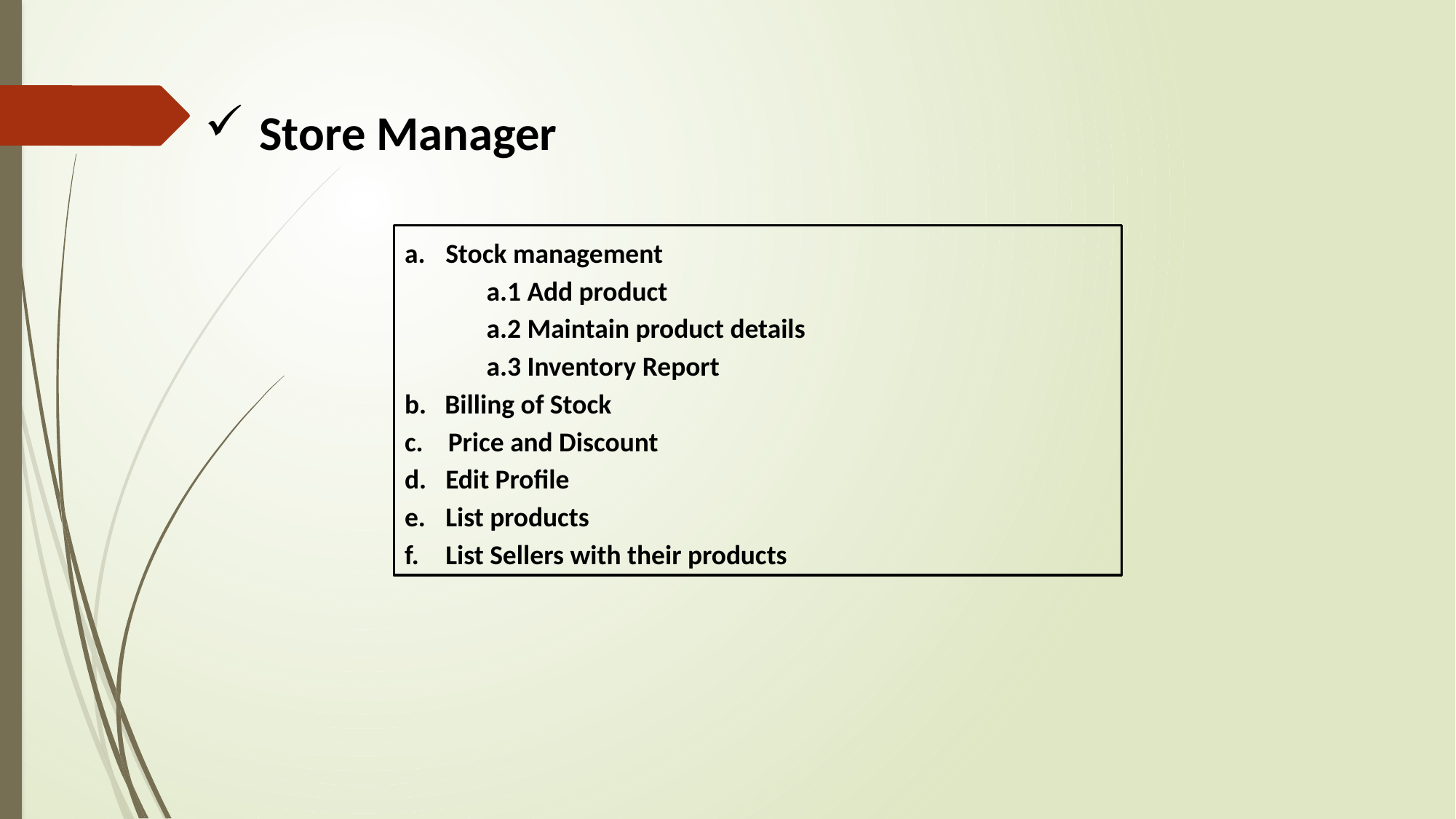

Store Manager
Stock management
a.1 Add product
a.2 Maintain product details
a.3 Inventory Report
b.   Billing of Stock
c.    Price and Discount
Edit Profile
List products
List Sellers with their products